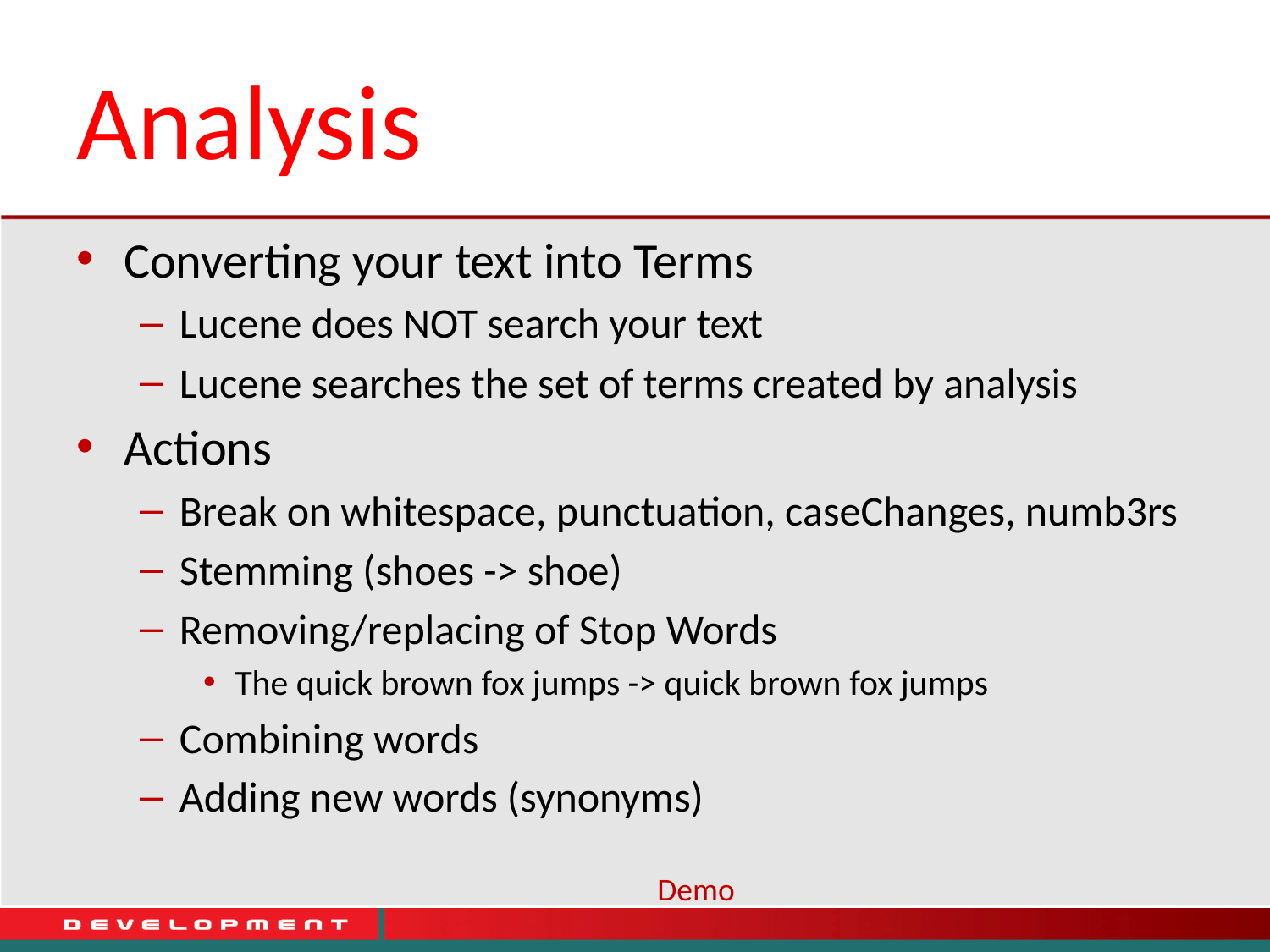

# Analysis
Converting your text into Terms
Lucene does NOT search your text
Lucene searches the set of terms created by analysis
Actions
Break on whitespace, punctuation, caseChanges, numb3rs
Stemming (shoes -> shoe)
Removing/replacing of Stop Words
The quick brown fox jumps -> quick brown fox jumps
Combining words
Adding new words (synonyms)
Demo